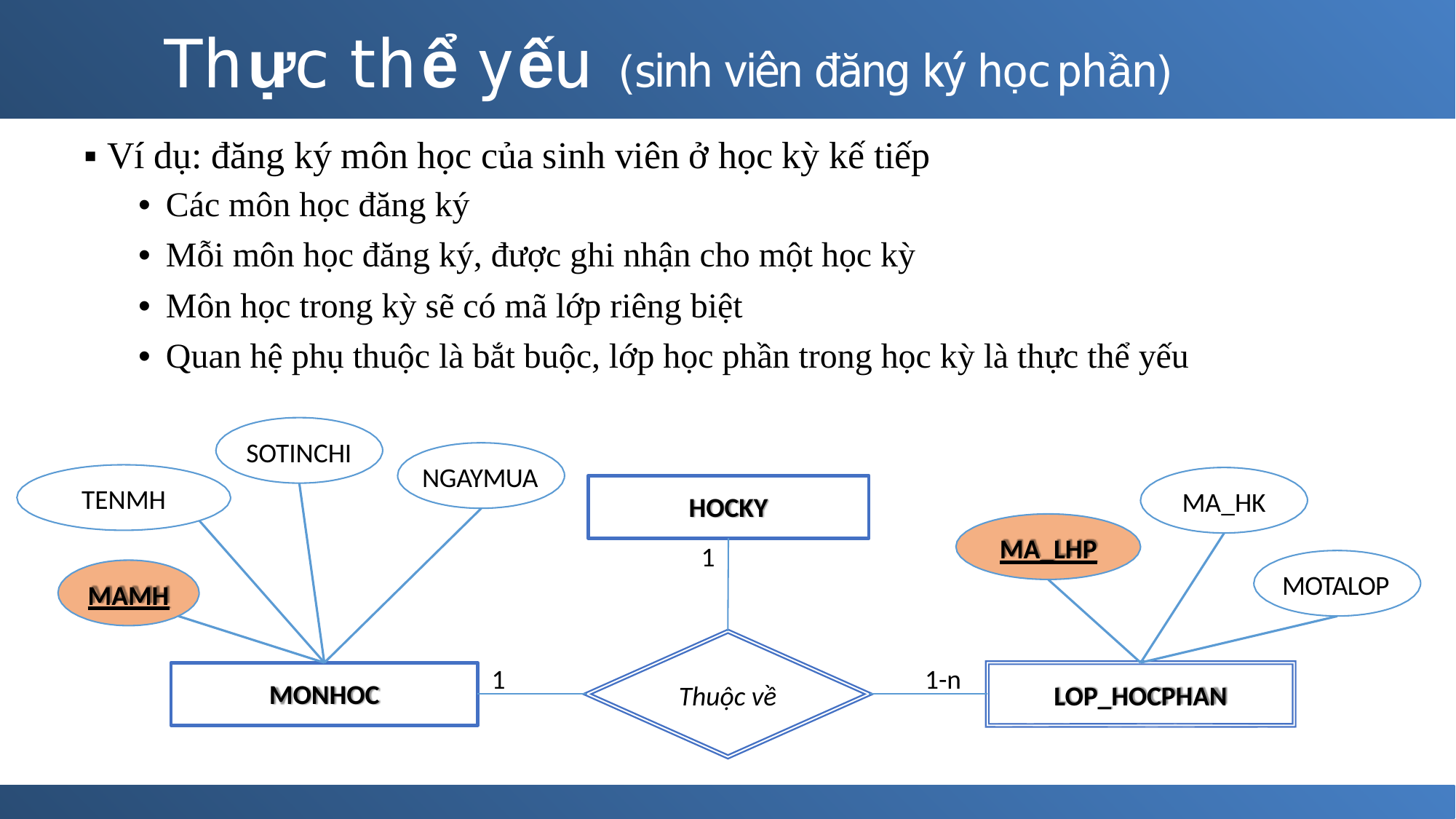

Thực thể
yếu
(sinh viên đăng ký
học
phần)
▪ Ví dụ: đăng ký môn học của sinh viên ở học kỳ kế tiếp
• Các môn học đăng ký
• Mỗi môn học đăng ký, được ghi nhận cho một học kỳ
• Môn học trong kỳ sẽ có mã lớp riêng biệt
• Quan hệ phụ thuộc là bắt buộc, lớp học phần trong học kỳ là thực thể yếu

SOTINCHI

NGAYMUA

HOCKY

TENMH
MA_HK

MA_LHP

1

MOTALOP

MAMH

MONHOC
1

1-n

Thuộc về
LOP_HOCPHAN